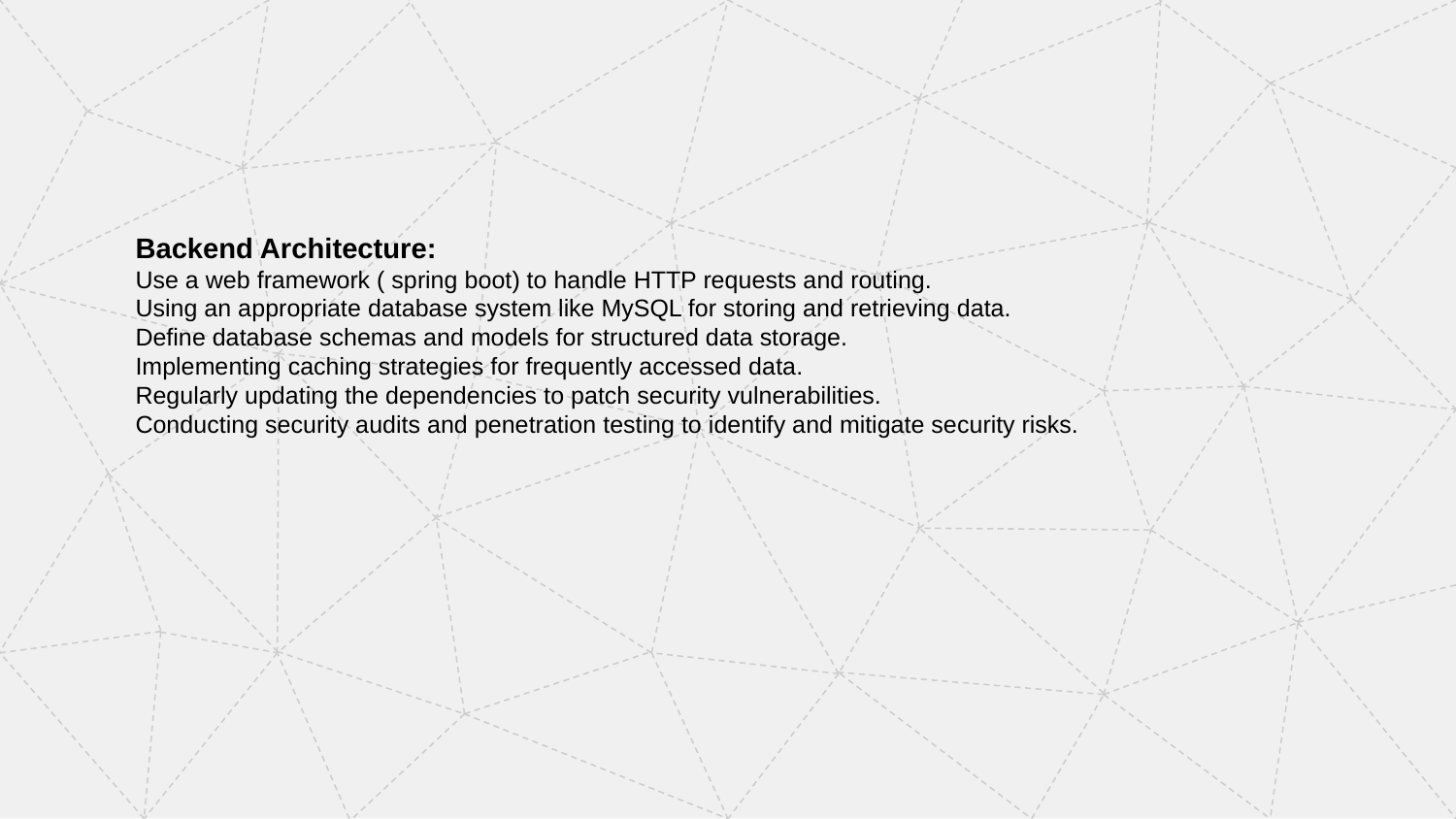

Backend Architecture:
Use a web framework ( spring boot) to handle HTTP requests and routing.
Using an appropriate database system like MySQL for storing and retrieving data.
Define database schemas and models for structured data storage.
Implementing caching strategies for frequently accessed data.
Regularly updating the dependencies to patch security vulnerabilities.
Conducting security audits and penetration testing to identify and mitigate security risks.